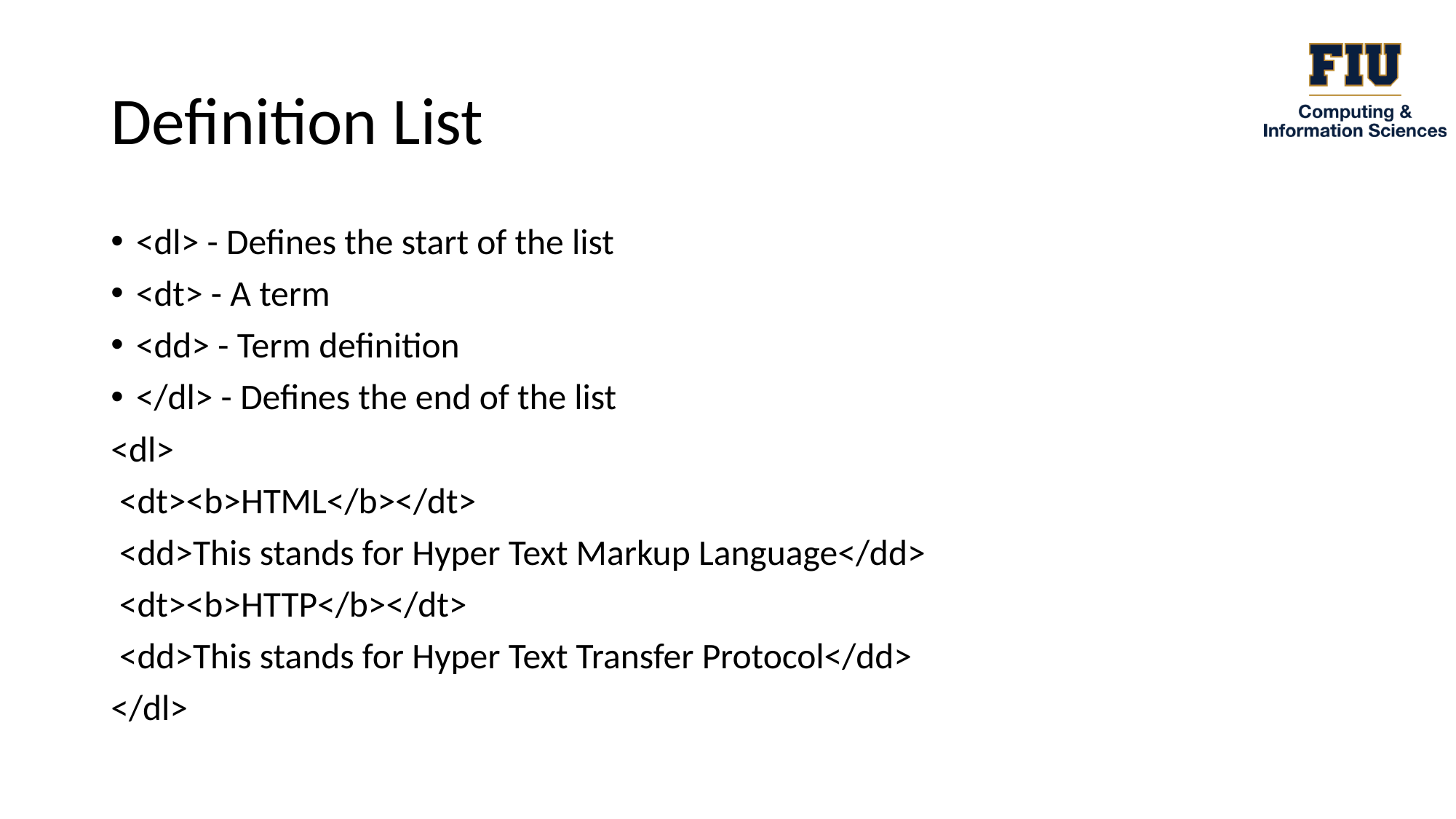

# Definition List
<dl> - Defines the start of the list
<dt> - A term
<dd> - Term definition
</dl> - Defines the end of the list
<dl>
 <dt><b>HTML</b></dt>
 <dd>This stands for Hyper Text Markup Language</dd>
 <dt><b>HTTP</b></dt>
 <dd>This stands for Hyper Text Transfer Protocol</dd>
</dl>